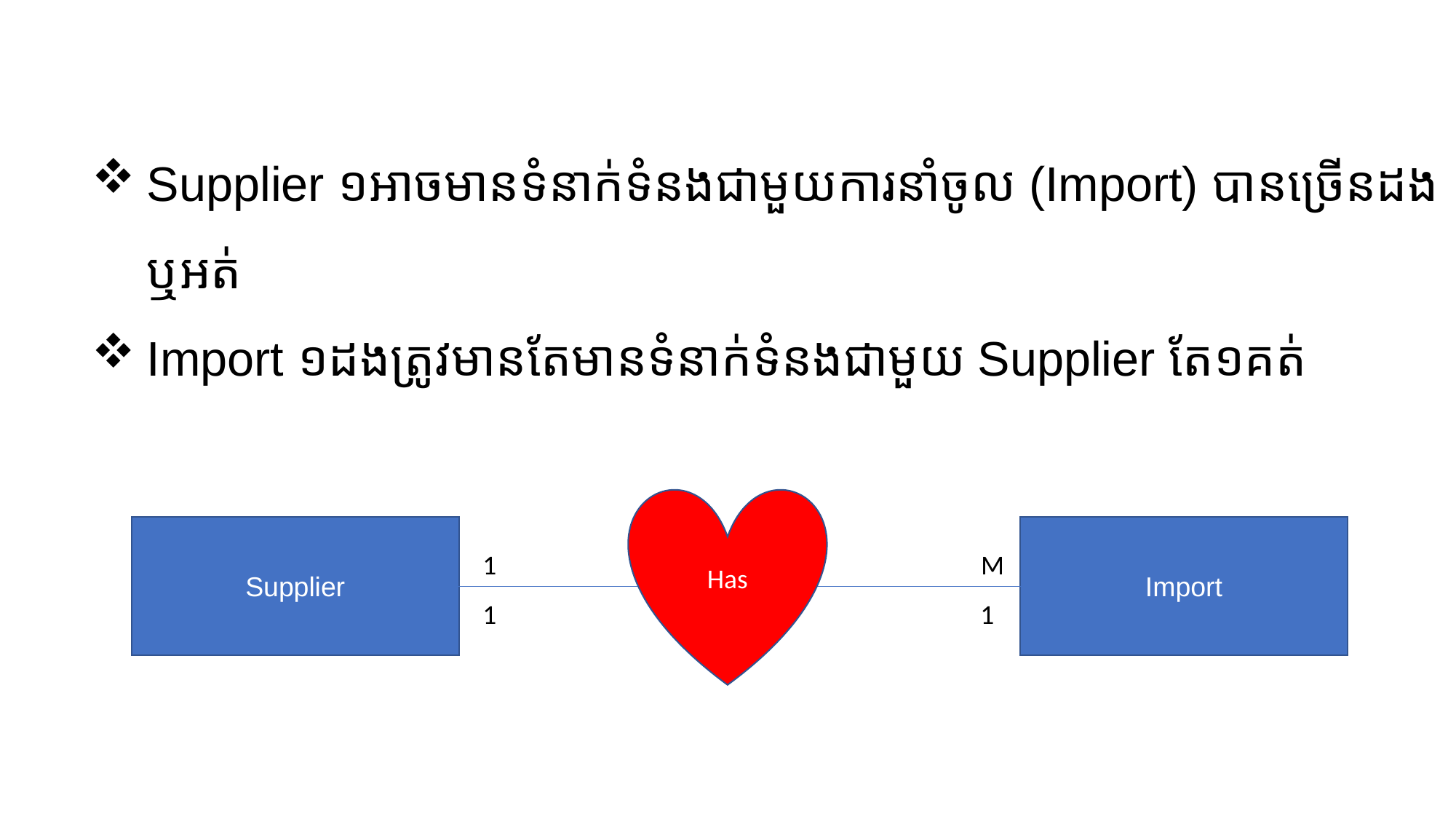

Supplier ១អាចមានទំនាក់ទំនងជាមួយការនាំចូល (Import) បានច្រើនដងឬអត់
Import ១ដងត្រូវមានតែមានទំនាក់ទំនងជាមួយ Supplier តែ១គត់
Has
Supplier
Import
1
M
1
1